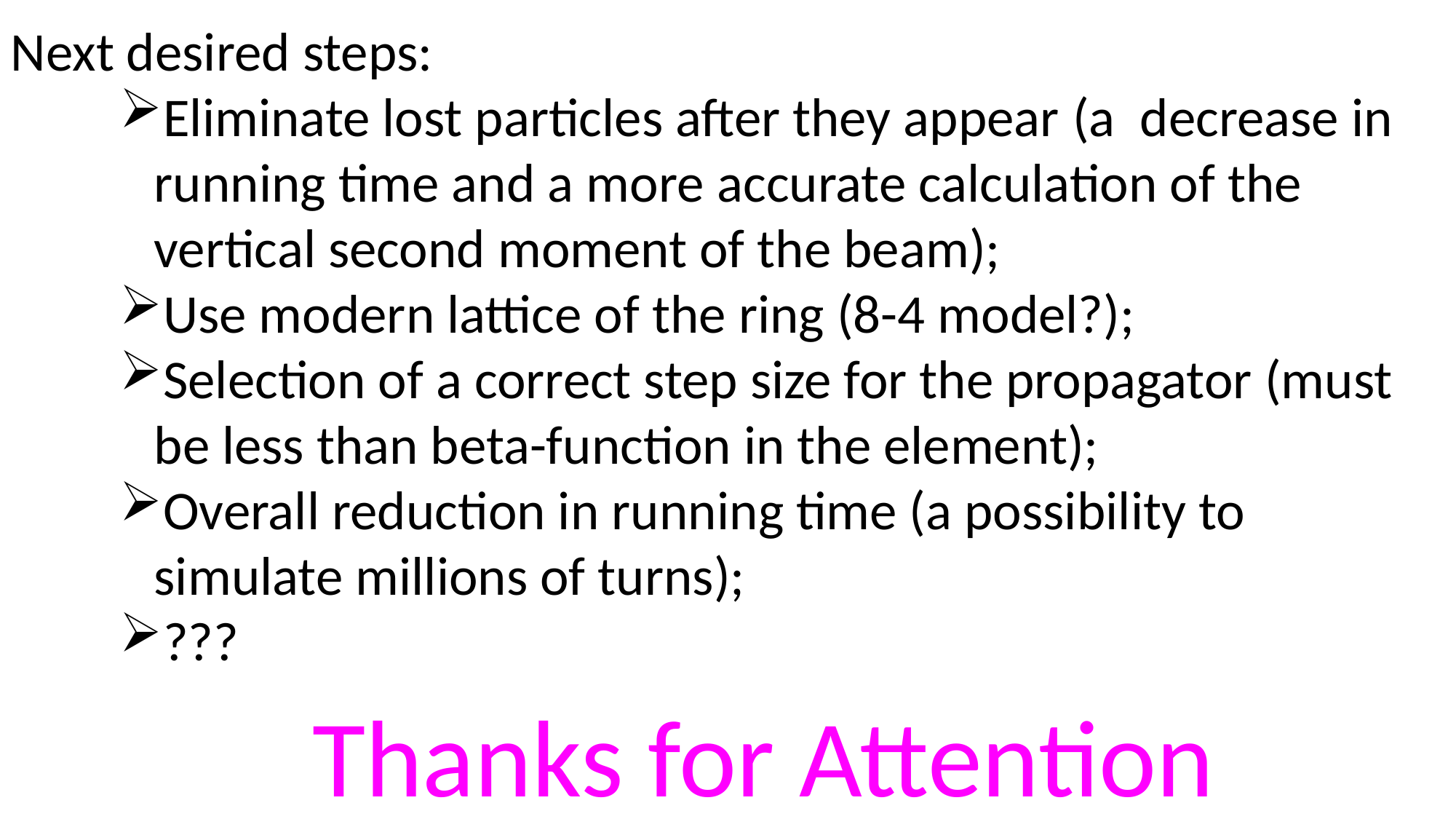

Next desired steps:
Eliminate lost particles after they appear (a  decrease in running time and a more accurate calculation of the vertical second moment of the beam);
Use modern lattice of the ring (8-4 model?);
Selection of a correct step size for the propagator (must be less than beta-function in the element);
Overall reduction in running time (a possibility to simulate millions of turns);
???
Thanks for Attention